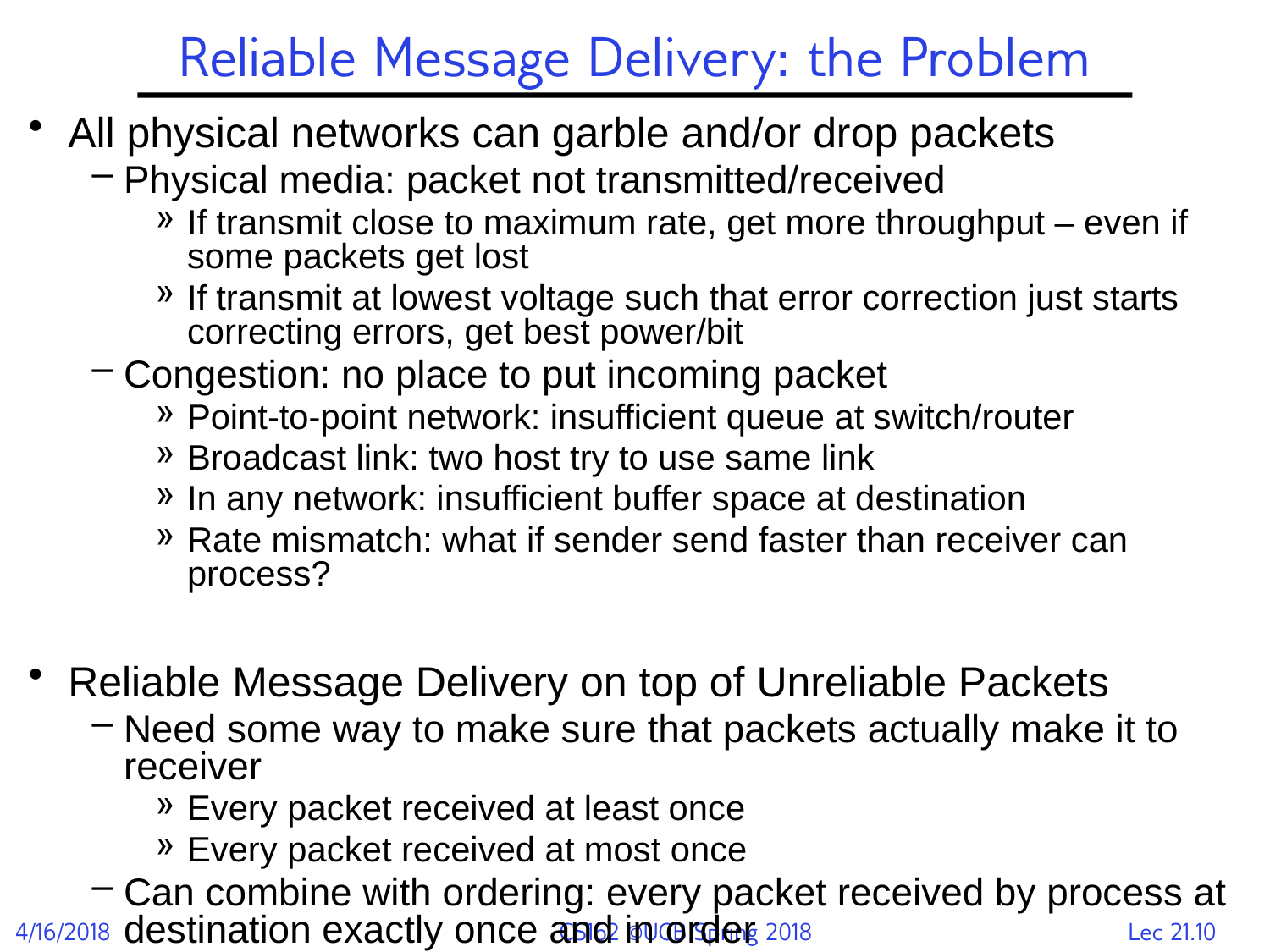

# Reliable Message Delivery: the Problem
All physical networks can garble and/or drop packets
Physical media: packet not transmitted/received
If transmit close to maximum rate, get more throughput – even if some packets get lost
If transmit at lowest voltage such that error correction just starts correcting errors, get best power/bit
Congestion: no place to put incoming packet
Point-to-point network: insufficient queue at switch/router
Broadcast link: two host try to use same link
In any network: insufficient buffer space at destination
Rate mismatch: what if sender send faster than receiver can process?

Reliable Message Delivery on top of Unreliable Packets
Need some way to make sure that packets actually make it to receiver
Every packet received at least once
Every packet received at most once
Can combine with ordering: every packet received by process at destination exactly once and in order